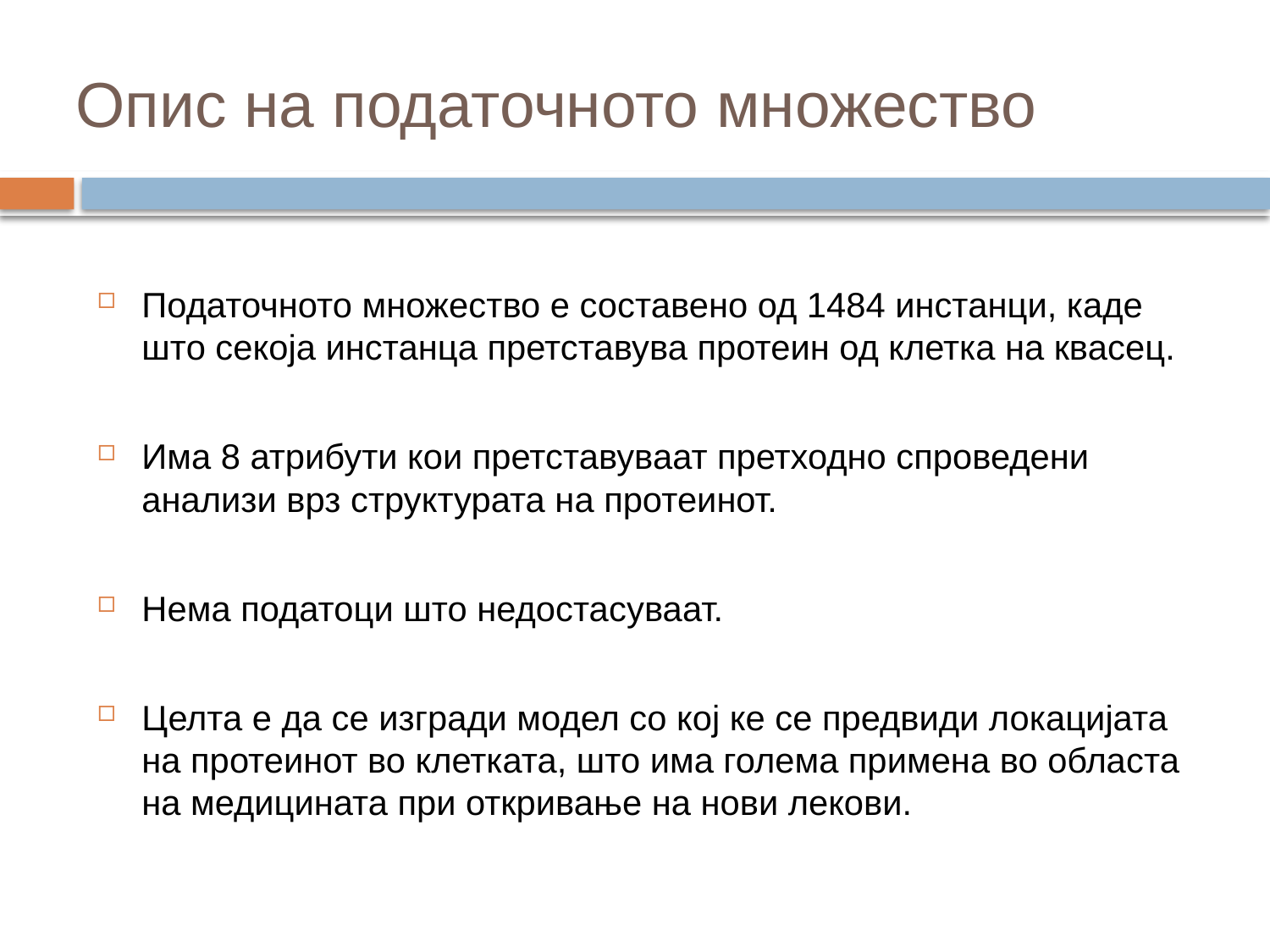

# Опис на податочното множество
Податочното множество е составено од 1484 инстанци, каде што секоја инстанца претставува протеин од клетка на квасец.

Има 8 атрибути кои претставуваат претходно спроведени анализи врз структурата на протеинот.

Нема податоци што недостасуваат.

Целта е да се изгради модел со кој ке се предвиди локацијата на протеинот во клетката, што има голема примена во областа на медицината при откривање на нови лекови.